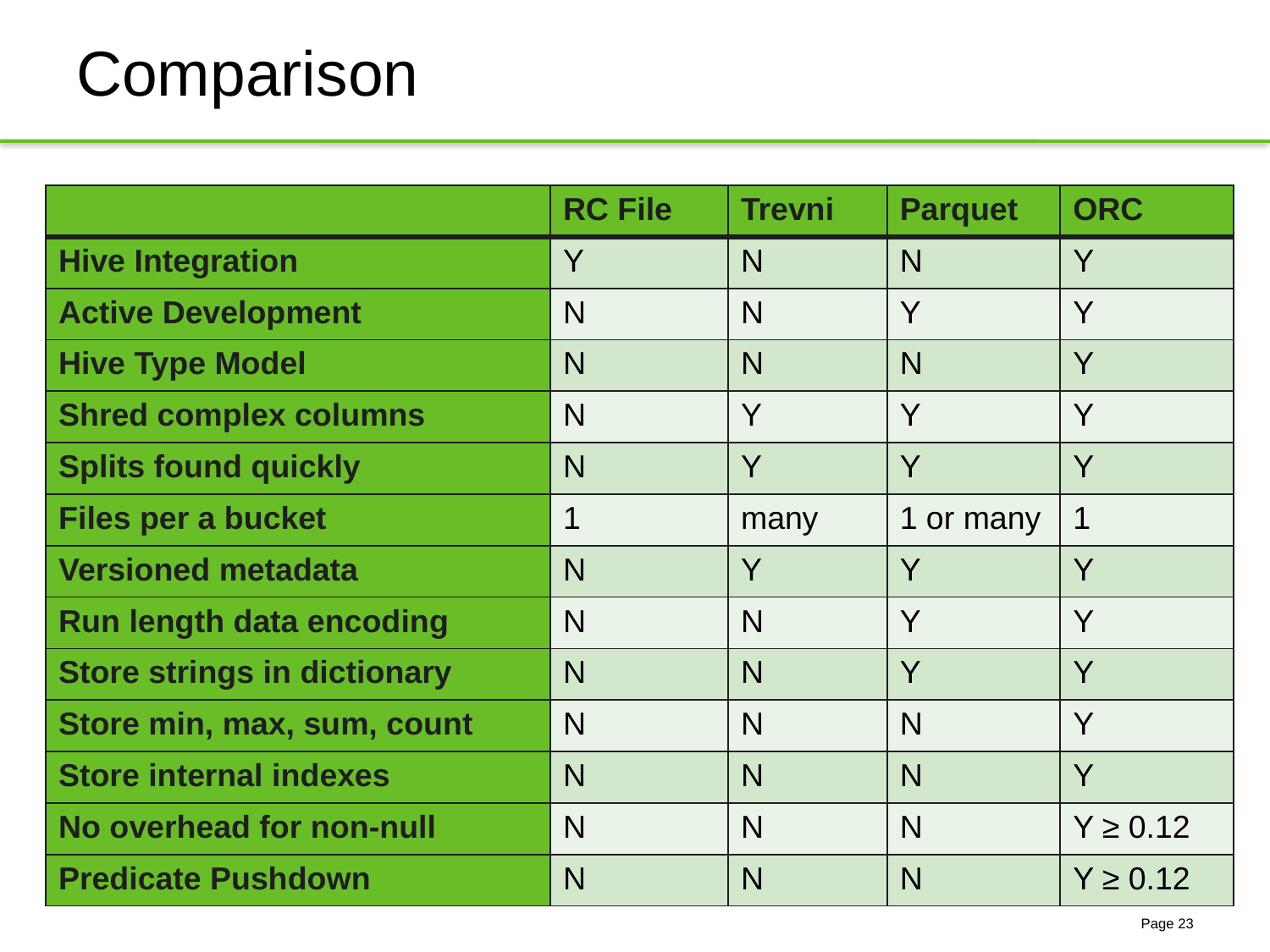

# Comparison
|  | RC File | Trevni | Parquet | ORC |
| --- | --- | --- | --- | --- |
| Hive Integration | Y | N | N | Y |
| Active Development | N | N | Y | Y |
| Hive Type Model | N | N | N | Y |
| Shred complex columns | N | Y | Y | Y |
| Splits found quickly | N | Y | Y | Y |
| Files per a bucket | 1 | many | 1 or many | 1 |
| Versioned metadata | N | Y | Y | Y |
| Run length data encoding | N | N | Y | Y |
| Store strings in dictionary | N | N | Y | Y |
| Store min, max, sum, count | N | N | N | Y |
| Store internal indexes | N | N | N | Y |
| No overhead for non-null | N | N | N | Y ≥ 0.12 |
| Predicate Pushdown | N | N | N | Y ≥ 0.12 |

Page 23